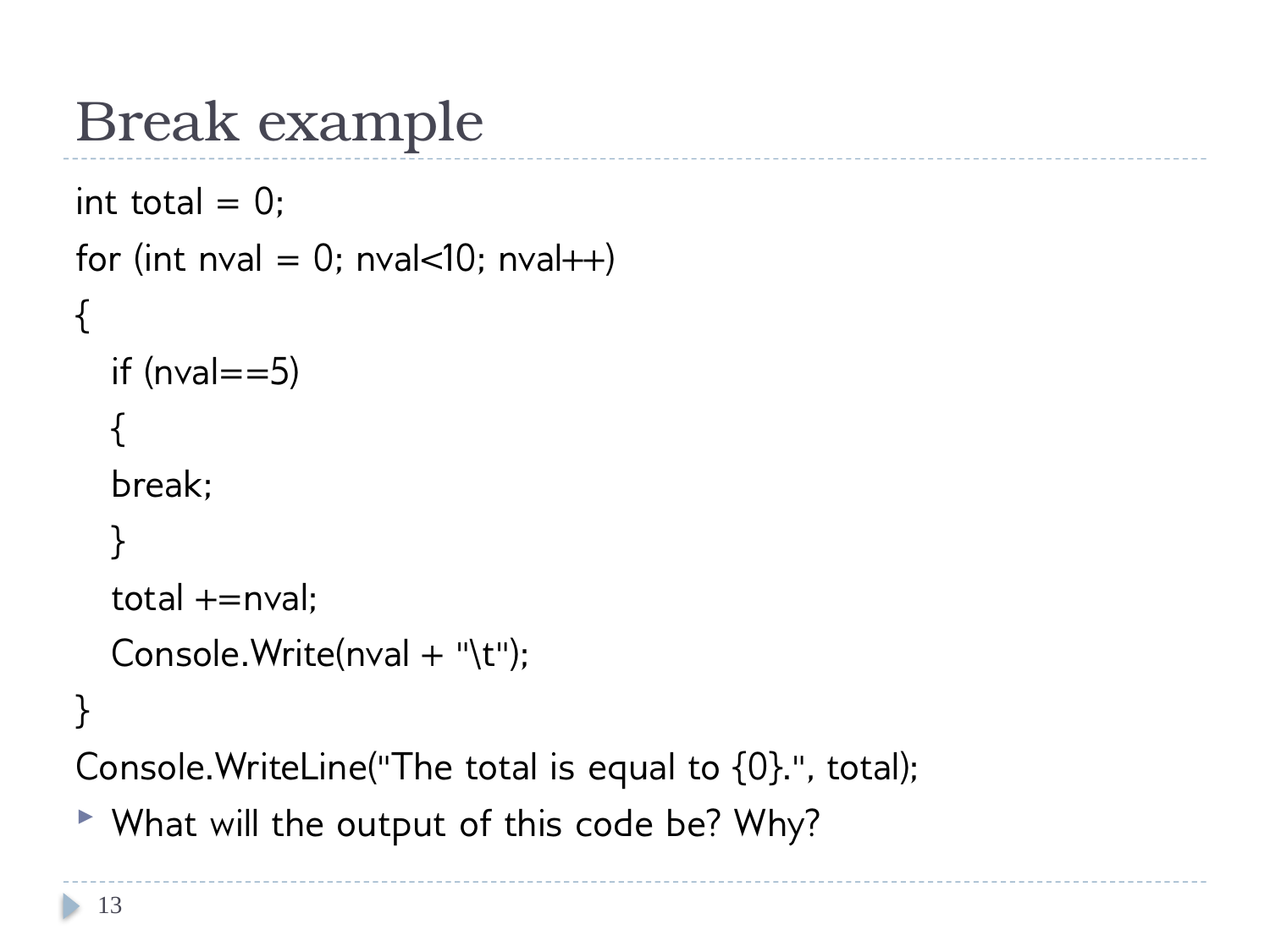

# Break example
int total = 0;
for (int nval = 0; nval<10; nval++)
{
	if (nval==5)
	{
		break;
	}
	total +=nval;
	Console.Write(nval + "\t");
}
Console.WriteLine("The total is equal to {0}.", total);
What will the output of this code be? Why?
13